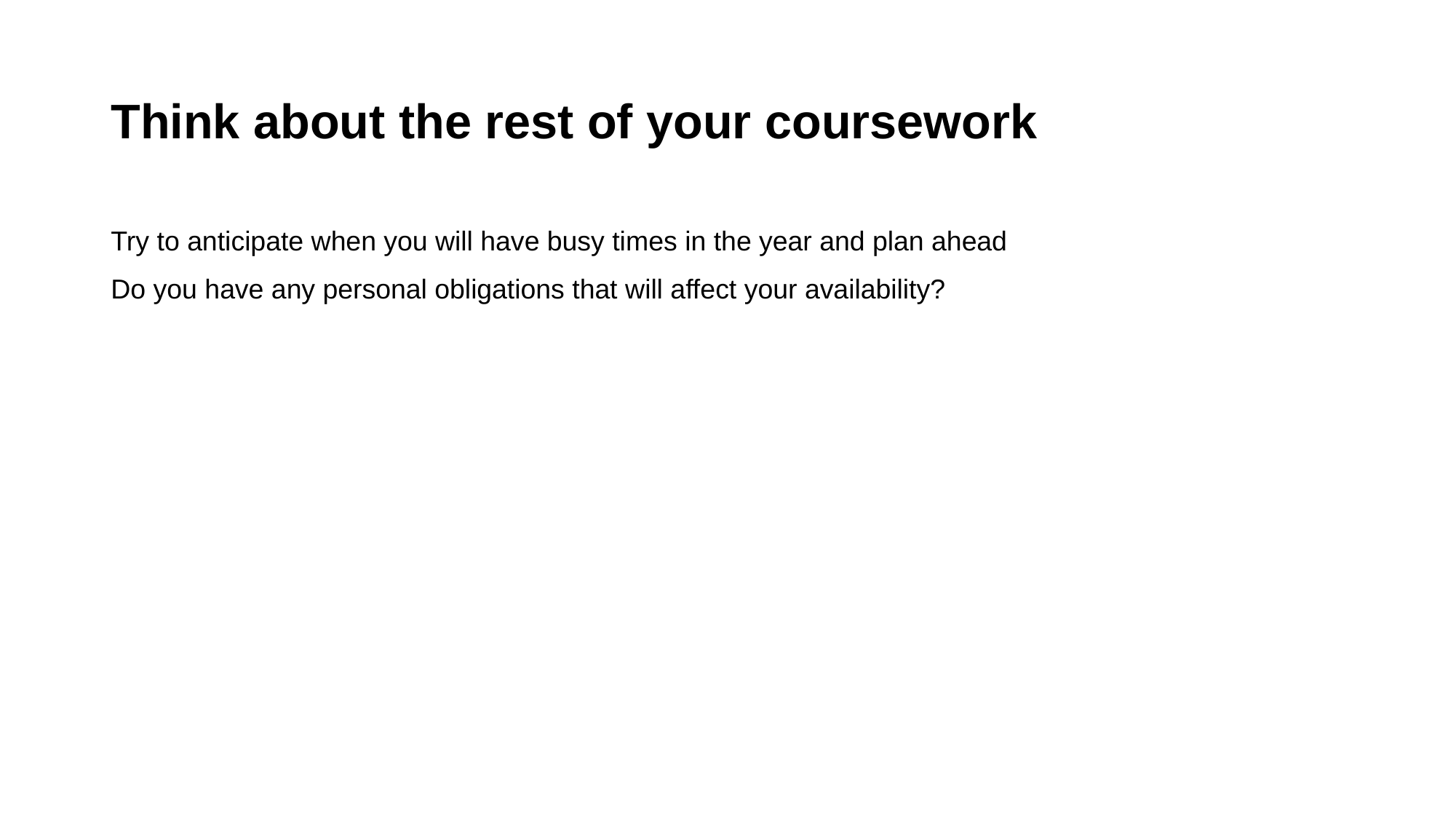

# Think about the rest of your coursework
Try to anticipate when you will have busy times in the year and plan ahead
Do you have any personal obligations that will affect your availability?